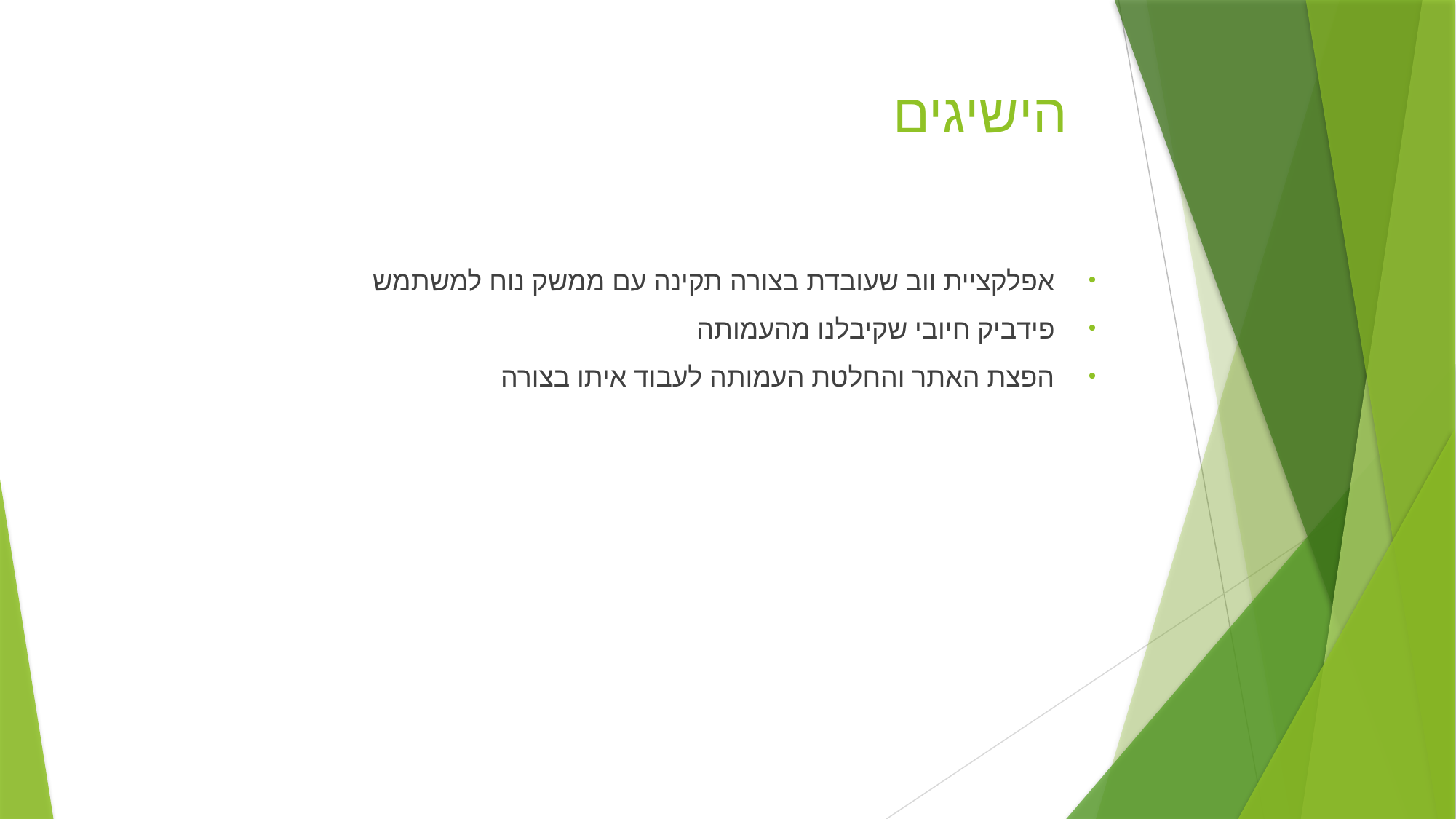

# הישיגים
אפלקציית ווב שעובדת בצורה תקינה עם ממשק נוח למשתמש
פידביק חיובי שקיבלנו מהעמותה
הפצת האתר והחלטת העמותה לעבוד איתו בצורה